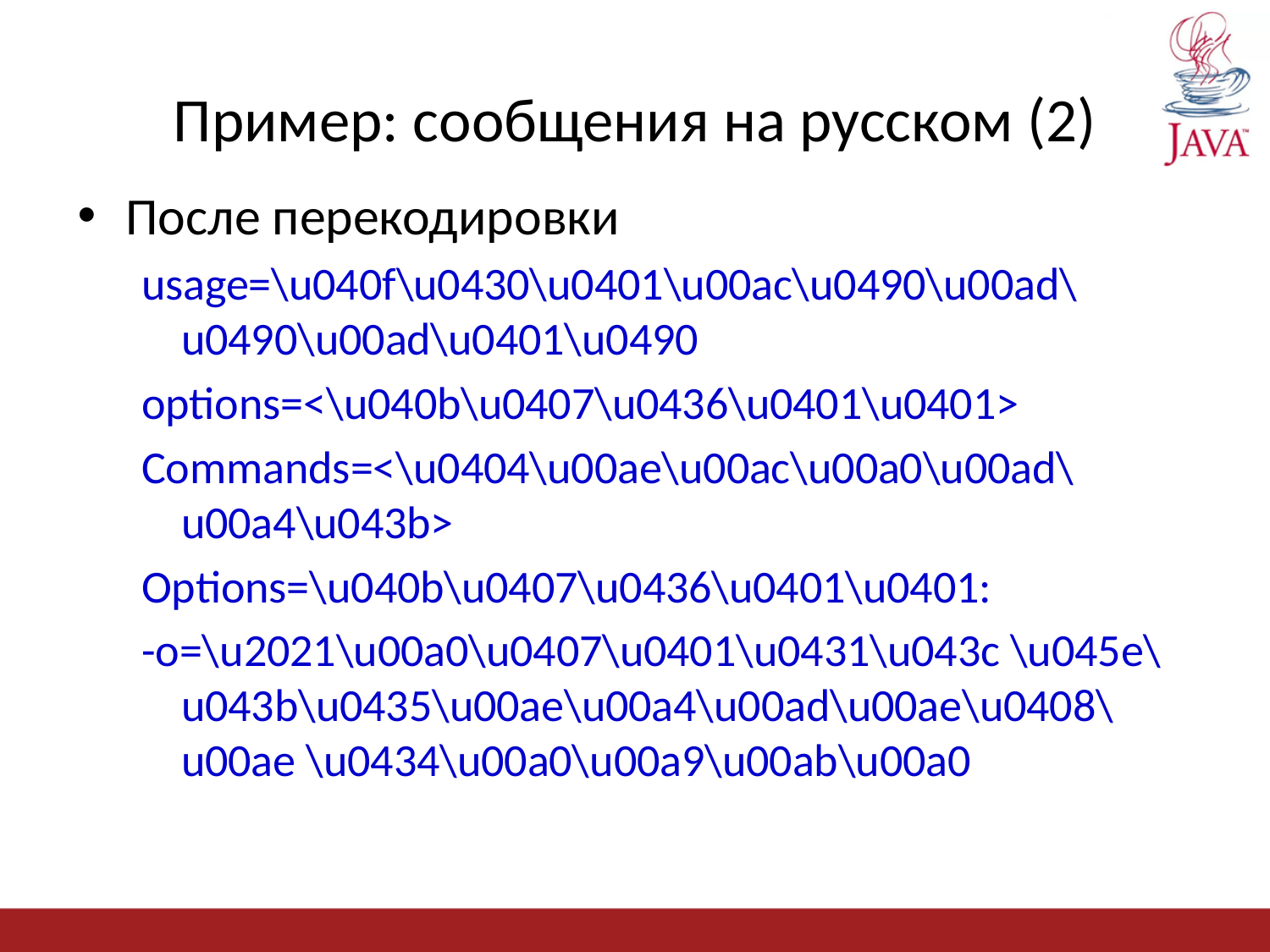

# Пример: сообщения на русском (2)
После перекодировки
usage=\u040f\u0430\u0401\u00ac\u0490\u00ad\u0490\u00ad\u0401\u0490
options=<\u040b\u0407\u0436\u0401\u0401>
Commands=<\u0404\u00ae\u00ac\u00a0\u00ad\u00a4\u043b>
Options=\u040b\u0407\u0436\u0401\u0401:
-o=\u2021\u00a0\u0407\u0401\u0431\u043c \u045e\u043b\u0435\u00ae\u00a4\u00ad\u00ae\u0408\u00ae \u0434\u00a0\u00a9\u00ab\u00a0